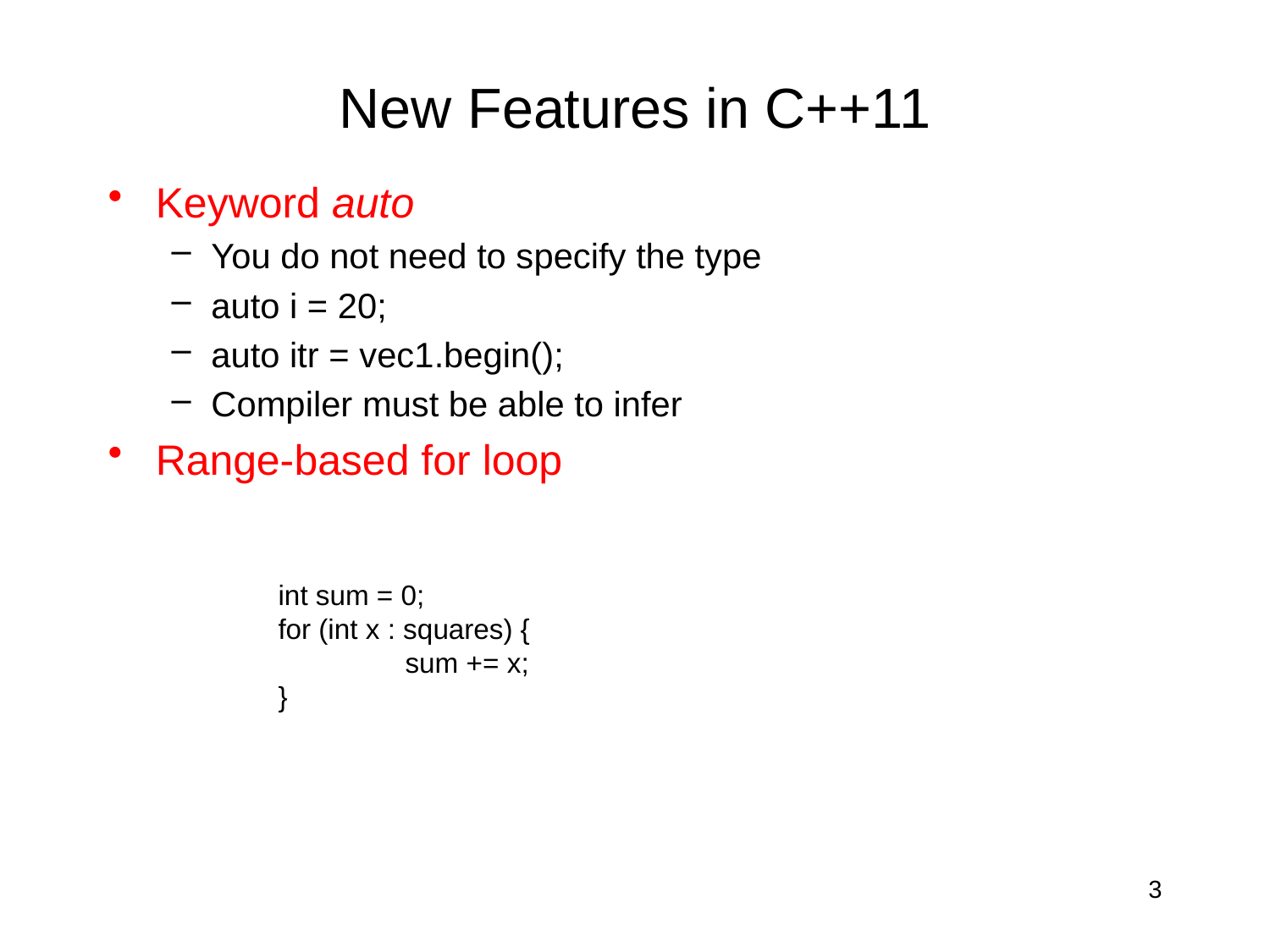

# New Features in C++11
Keyword auto
You do not need to specify the type
auto i = 20;
auto itr = vec1.begin();
Compiler must be able to infer
Range-based for loop

int sum = 0;
for (int x : squares) {
	sum += x;
}
3